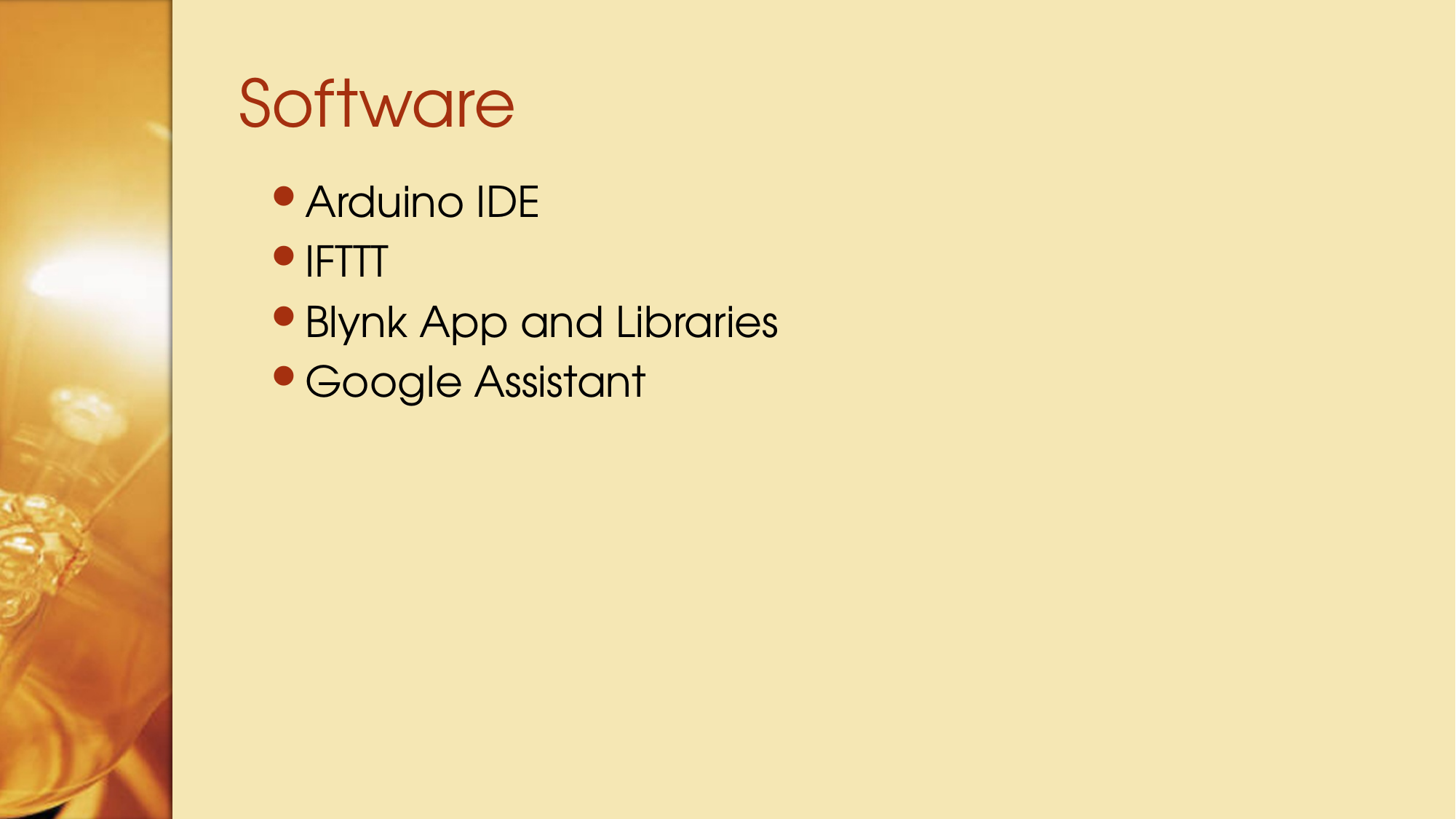

# Software
Arduino IDE
IFTTT
Blynk App and Libraries
Google Assistant